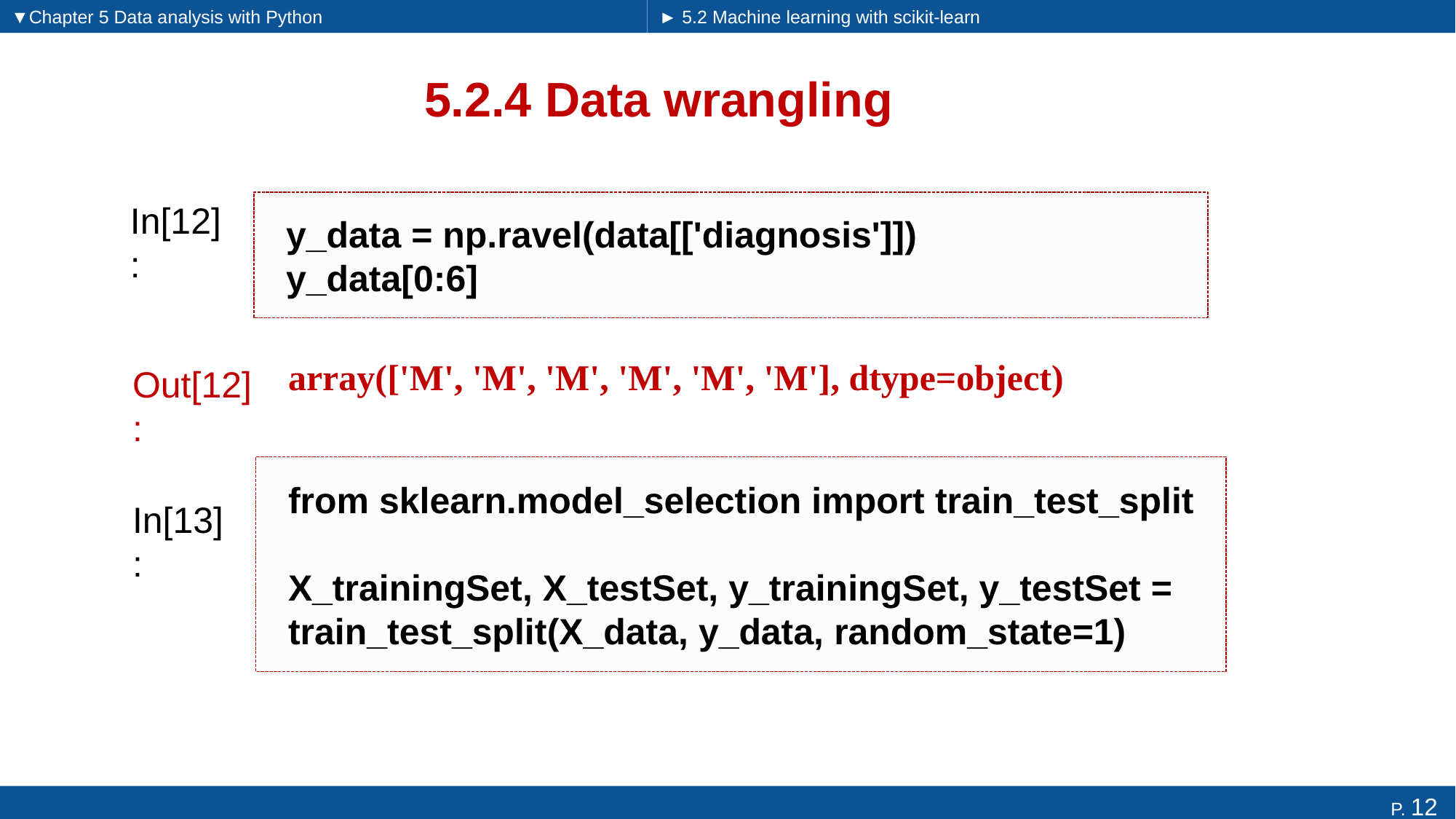

▼Chapter 5 Data analysis with Python
► 5.2 Machine learning with scikit-learn
# 5.2.4 Data wrangling
y_data = np.ravel(data[['diagnosis']])
y_data[0:6]
In[12]:
array(['M', 'M', 'M', 'M', 'M', 'M'], dtype=object)
Out[12]:
from sklearn.model_selection import train_test_split

X_trainingSet, X_testSet, y_trainingSet, y_testSet = train_test_split(X_data, y_data, random_state=1)
In[13]: